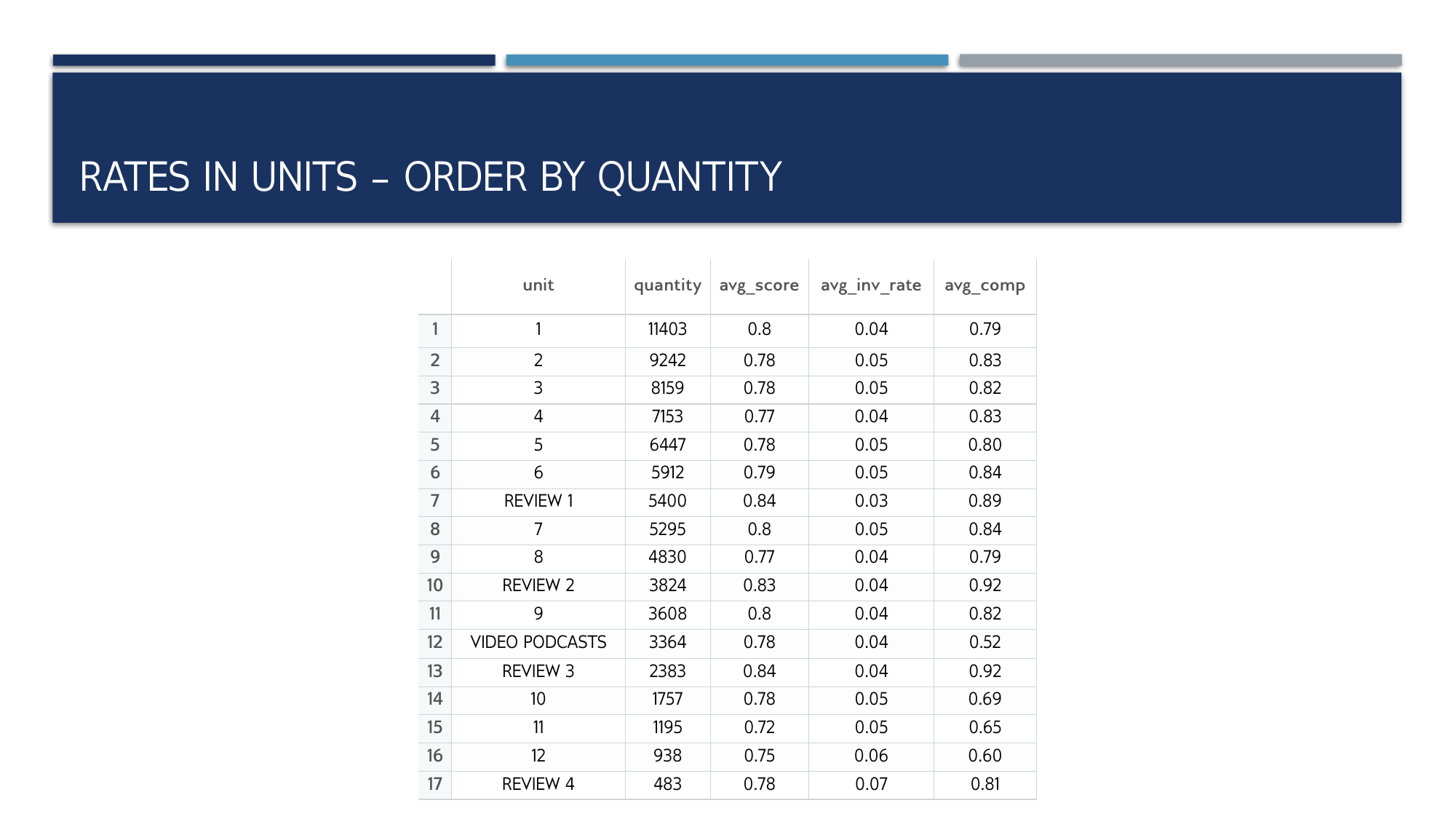

# Rates in units – order by quantity
|  | unit | quantity | avg\_score | avg\_inv\_rate | avg\_comp |
| --- | --- | --- | --- | --- | --- |
| 1 | 1 | 11403 | 0.8 | 0.04 | 0.79 |
| 2 | 2 | 9242 | 0.78 | 0.05 | 0.83 |
| 3 | 3 | 8159 | 0.78 | 0.05 | 0.82 |
| 4 | 4 | 7153 | 0.77 | 0.04 | 0.83 |
| 5 | 5 | 6447 | 0.78 | 0.05 | 0.80 |
| 6 | 6 | 5912 | 0.79 | 0.05 | 0.84 |
| 7 | REVIEW 1 | 5400 | 0.84 | 0.03 | 0.89 |
| 8 | 7 | 5295 | 0.8 | 0.05 | 0.84 |
| 9 | 8 | 4830 | 0.77 | 0.04 | 0.79 |
| 10 | REVIEW 2 | 3824 | 0.83 | 0.04 | 0.92 |
| 11 | 9 | 3608 | 0.8 | 0.04 | 0.82 |
| 12 | VIDEO PODCASTS | 3364 | 0.78 | 0.04 | 0.52 |
| 13 | REVIEW 3 | 2383 | 0.84 | 0.04 | 0.92 |
| 14 | 10 | 1757 | 0.78 | 0.05 | 0.69 |
| 15 | 11 | 1195 | 0.72 | 0.05 | 0.65 |
| 16 | 12 | 938 | 0.75 | 0.06 | 0.60 |
| 17 | REVIEW 4 | 483 | 0.78 | 0.07 | 0.81 |